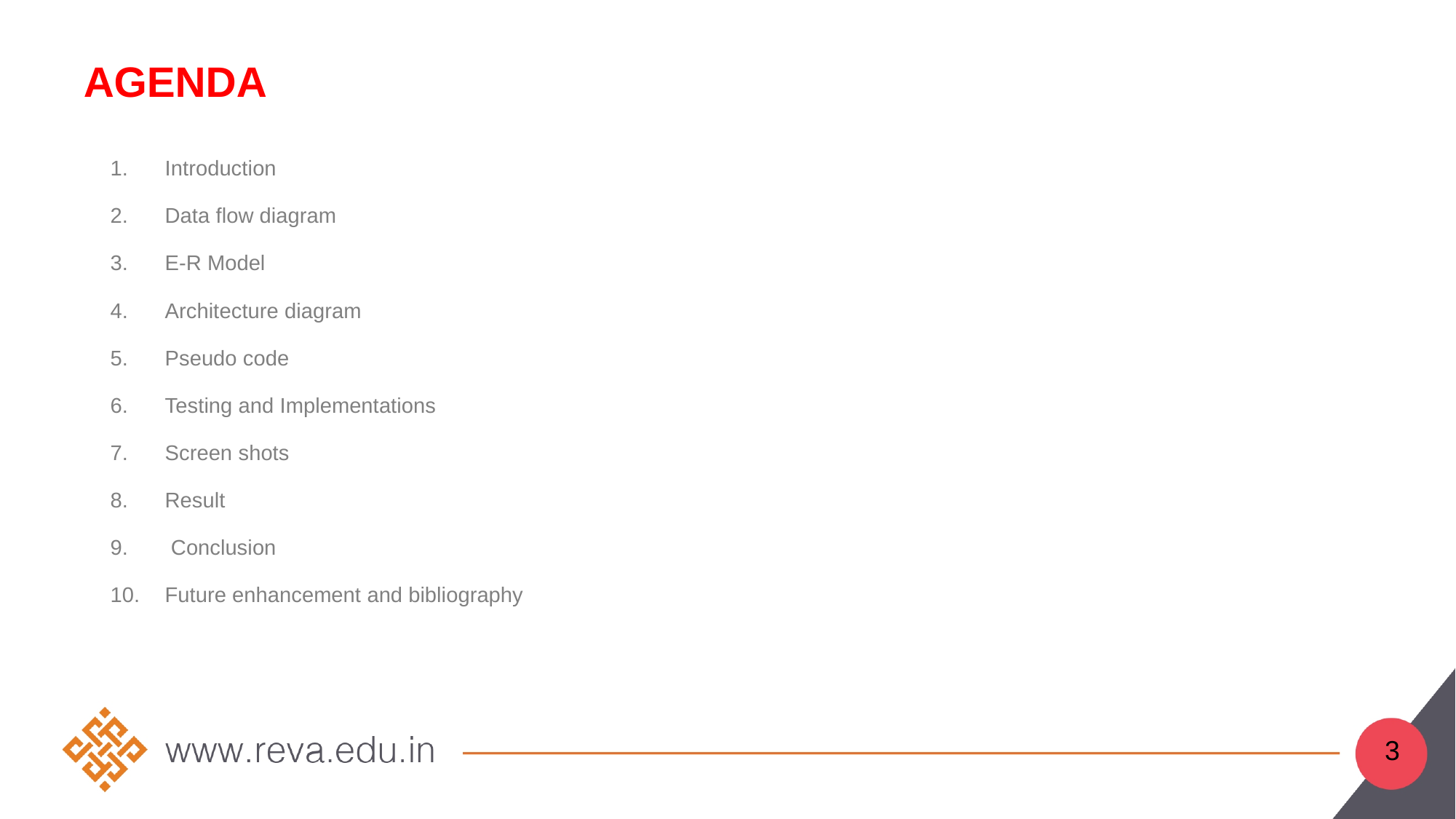

# Agenda
Introduction
Data flow diagram
E-R Model
Architecture diagram
Pseudo code
Testing and Implementations
Screen shots
Result
 Conclusion
Future enhancement and bibliography

3